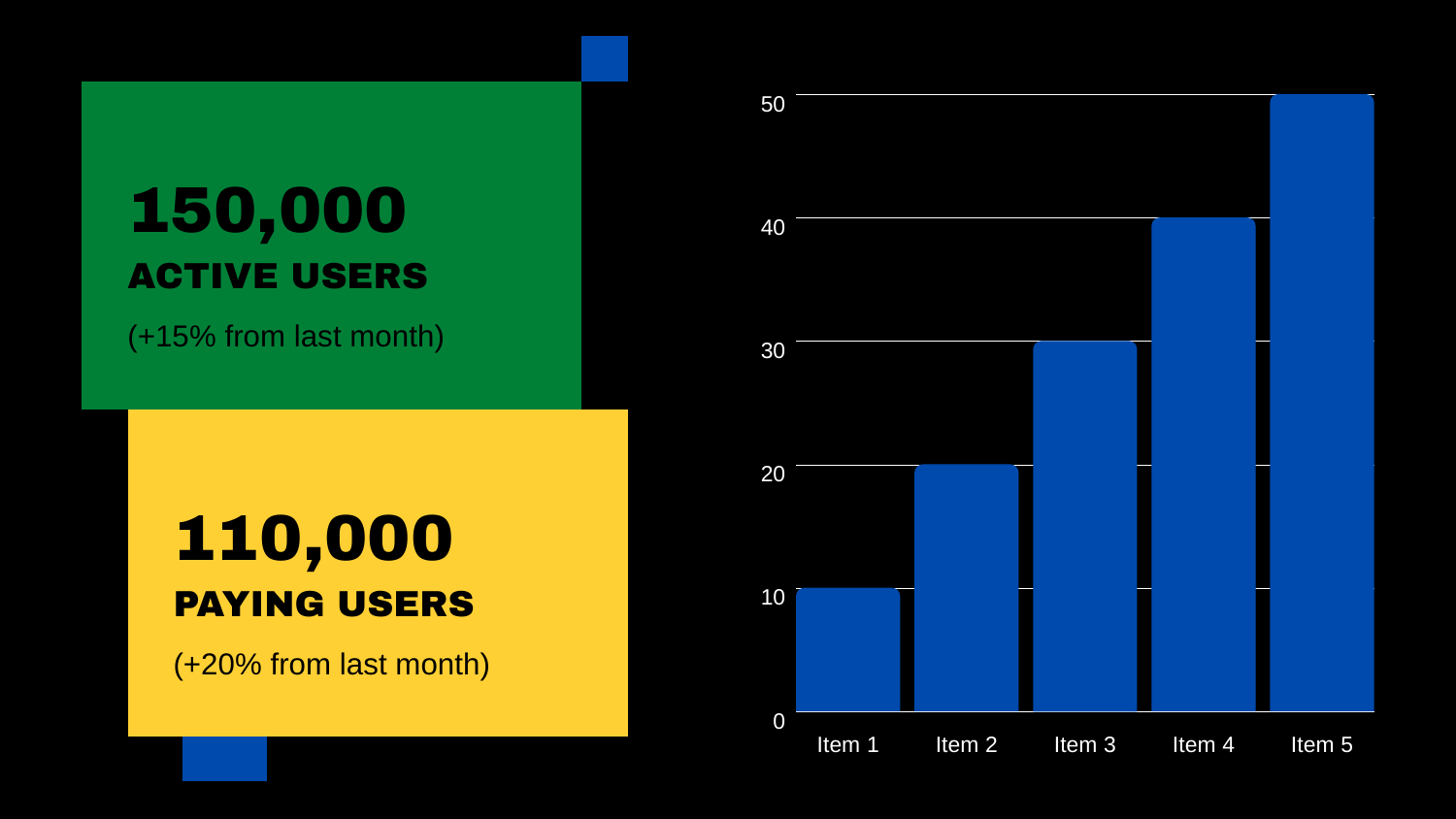

50

40
30
20
10
0
Item 1
Item 2
Item 3
Item 4
Item 5

150,000
ACTIVE USERS
(+15% from last month)

110,000
PAYING USERS
(+20% from last month)